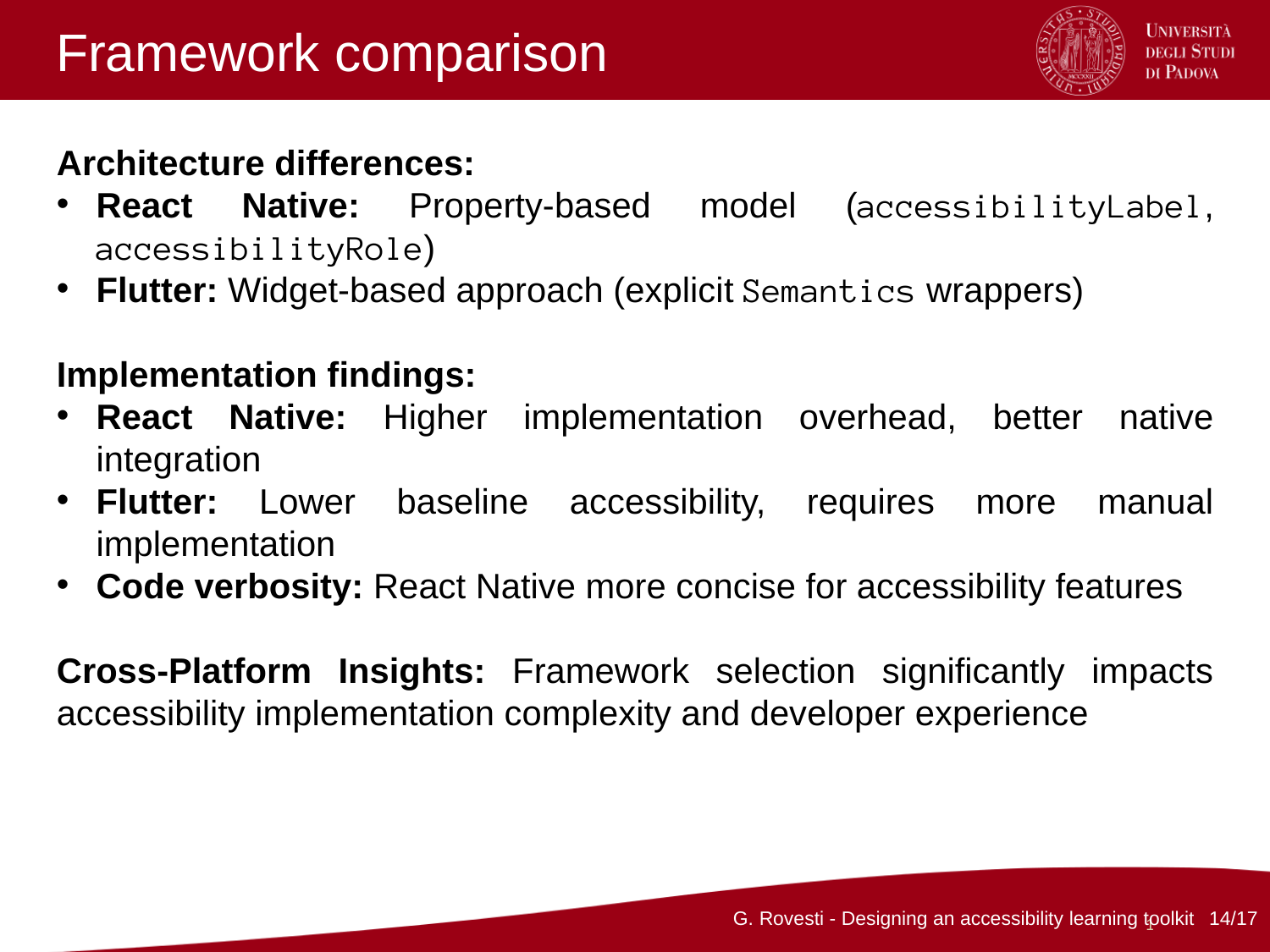

Framework comparison
Architecture differences:
React Native: Property-based model (accessibilityLabel, accessibilityRole)
Flutter: Widget-based approach (explicit Semantics wrappers)

Implementation findings:
React Native: Higher implementation overhead, better native integration
Flutter: Lower baseline accessibility, requires more manual implementation
Code verbosity: React Native more concise for accessibility features

Cross-Platform Insights: Framework selection significantly impacts accessibility implementation complexity and developer experience

G. Rovesti - Designing an accessibility learning toolkit
14/17